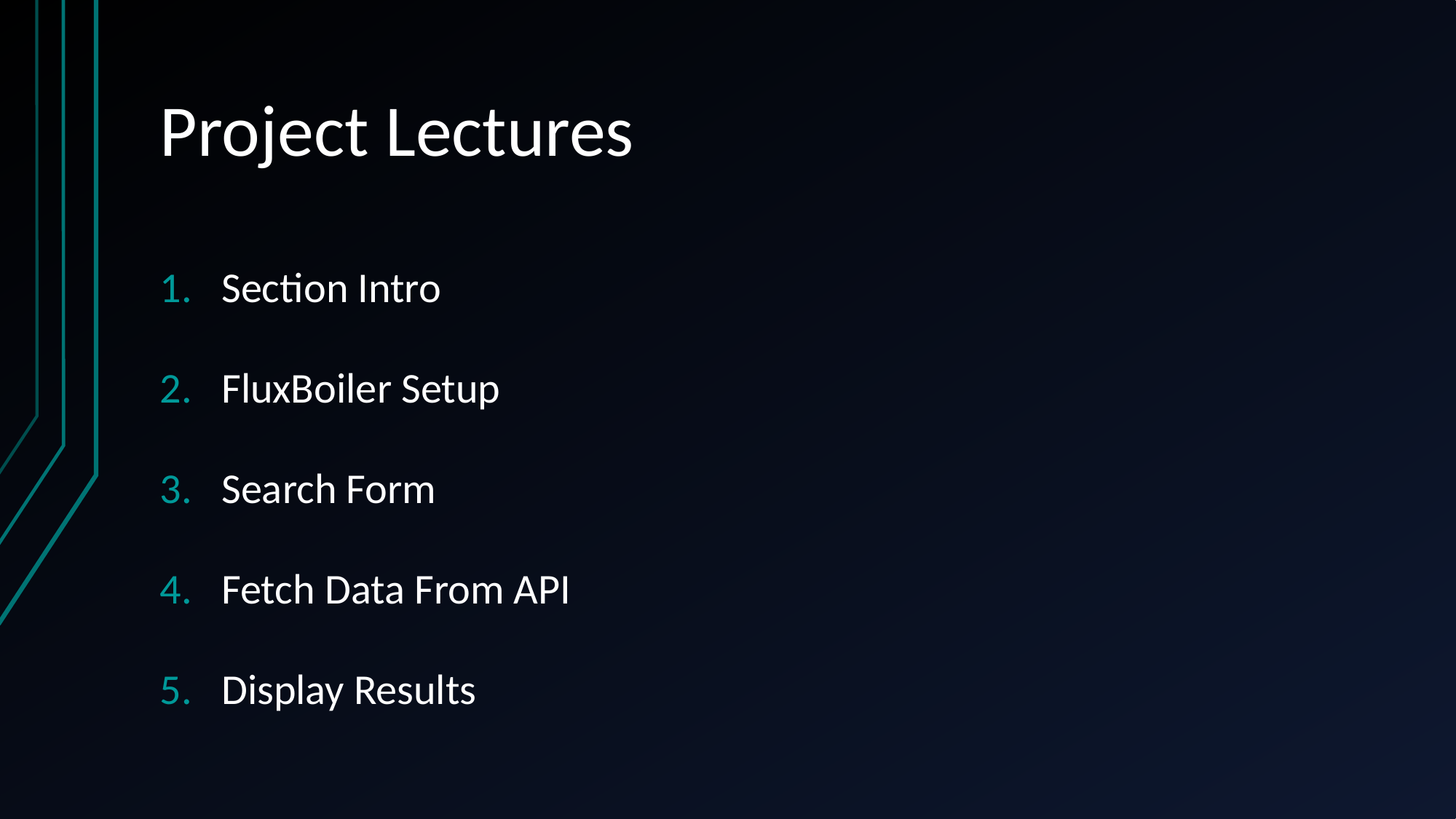

# Project Lectures
Section Intro
FluxBoiler Setup
Search Form
Fetch Data From API
Display Results